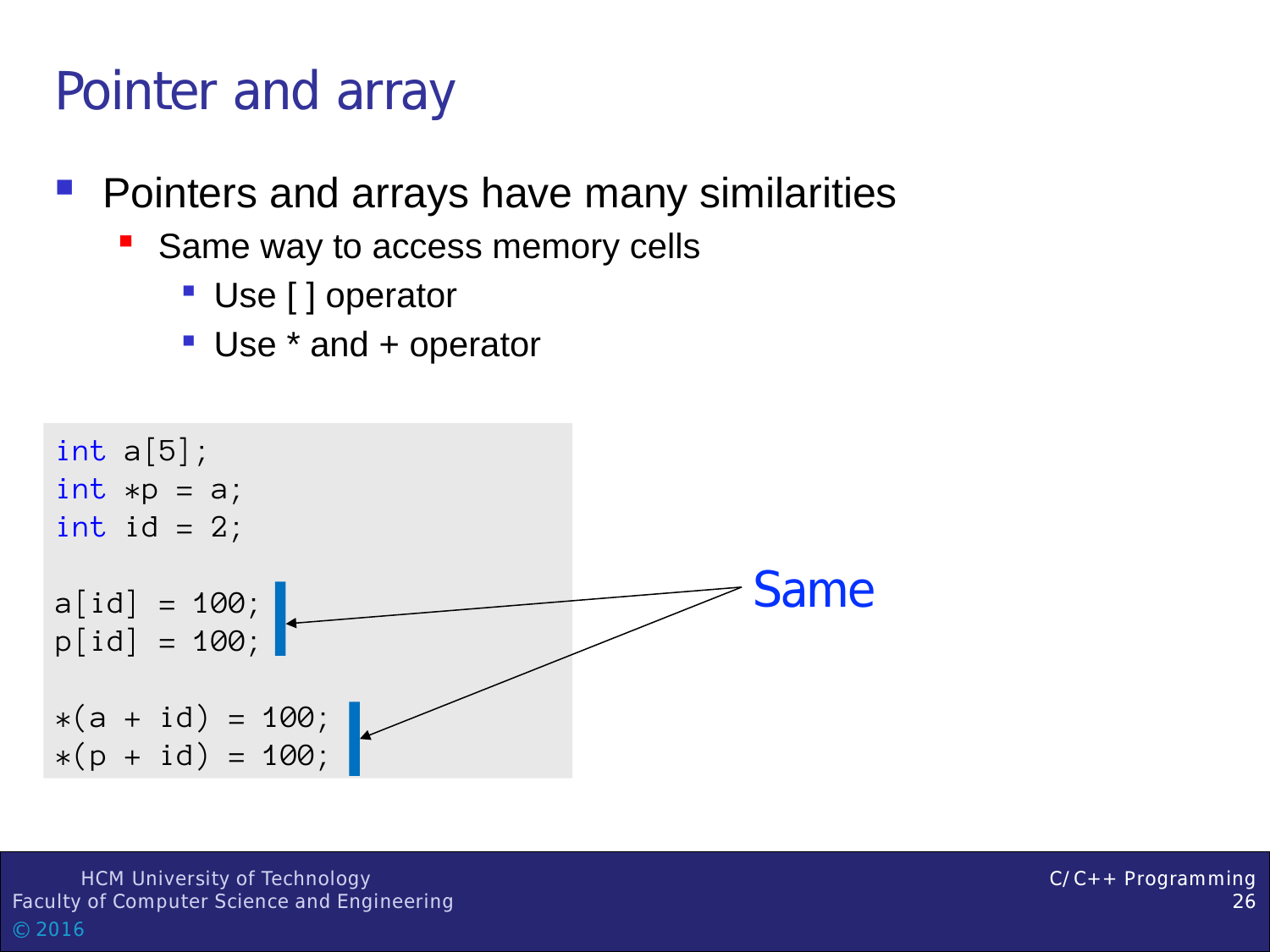

# Pointer and array
Pointers and arrays have many similarities
Same way to access memory cells
Use [ ] operator
Use * and + operator

int a[5];
int *p = a;
int id = 2;

a[id] = 100;
p[id] = 100;

*(a + id) = 100;
*(p + id) = 100;
Same